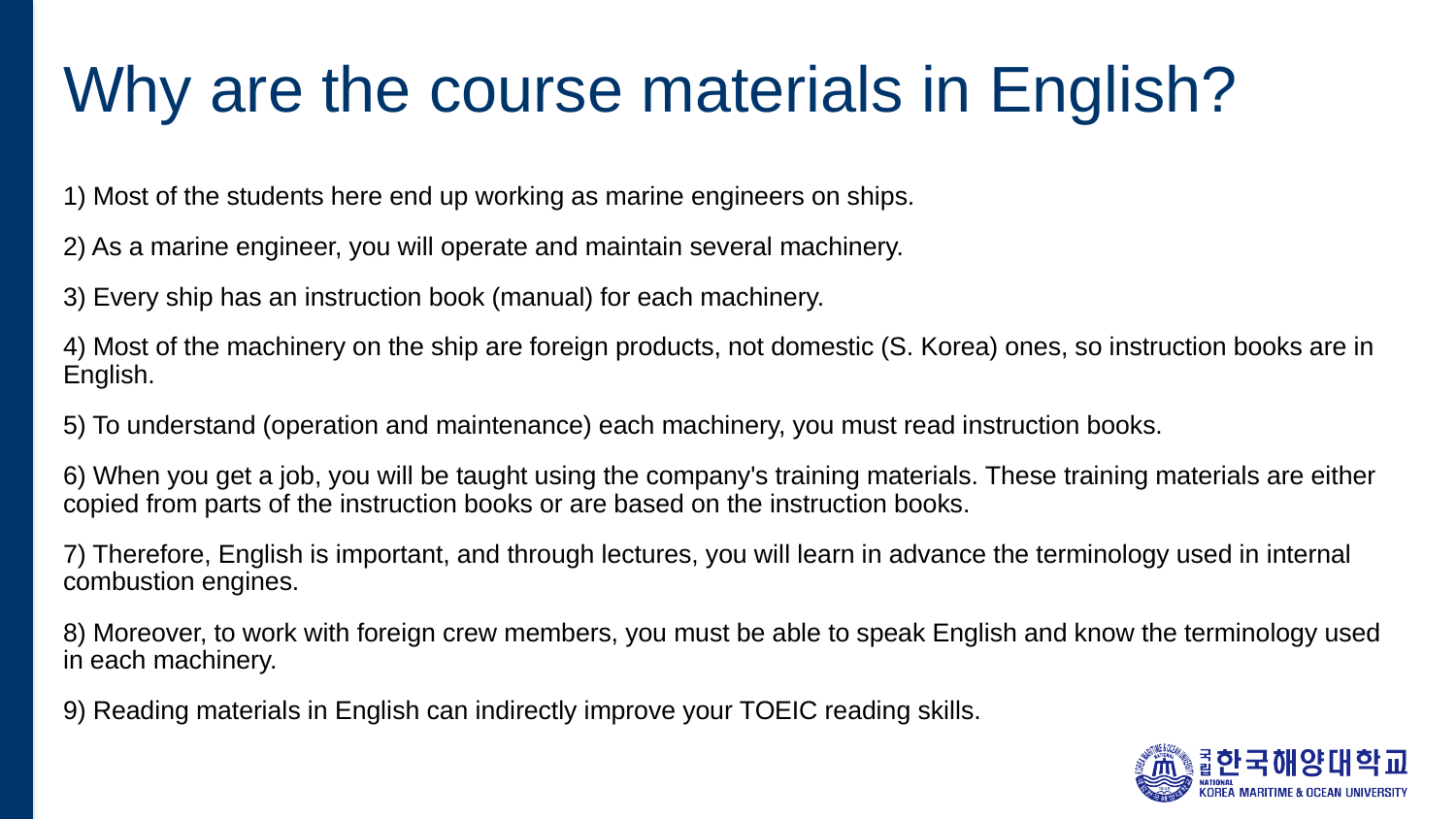

# Why are the course materials in English?
1) Most of the students here end up working as marine engineers on ships.
2) As a marine engineer, you will operate and maintain several machinery.
3) Every ship has an instruction book (manual) for each machinery.
4) Most of the machinery on the ship are foreign products, not domestic (S. Korea) ones, so instruction books are in English.
5) To understand (operation and maintenance) each machinery, you must read instruction books.
6) When you get a job, you will be taught using the company's training materials. These training materials are either copied from parts of the instruction books or are based on the instruction books.
7) Therefore, English is important, and through lectures, you will learn in advance the terminology used in internal combustion engines.
8) Moreover, to work with foreign crew members, you must be able to speak English and know the terminology used in each machinery.
9) Reading materials in English can indirectly improve your TOEIC reading skills.